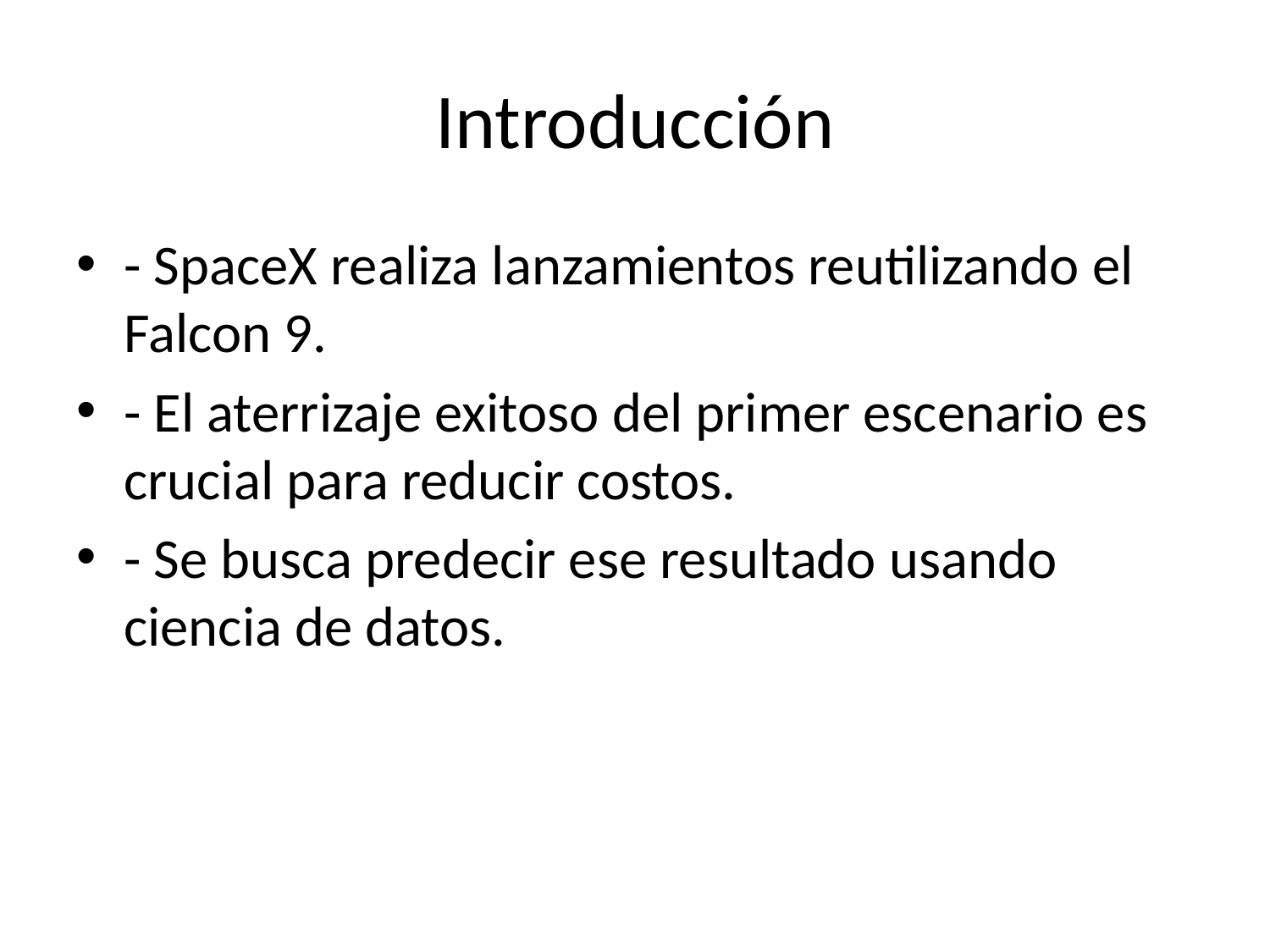

# Introducción
- SpaceX realiza lanzamientos reutilizando el Falcon 9.
- El aterrizaje exitoso del primer escenario es crucial para reducir costos.
- Se busca predecir ese resultado usando ciencia de datos.